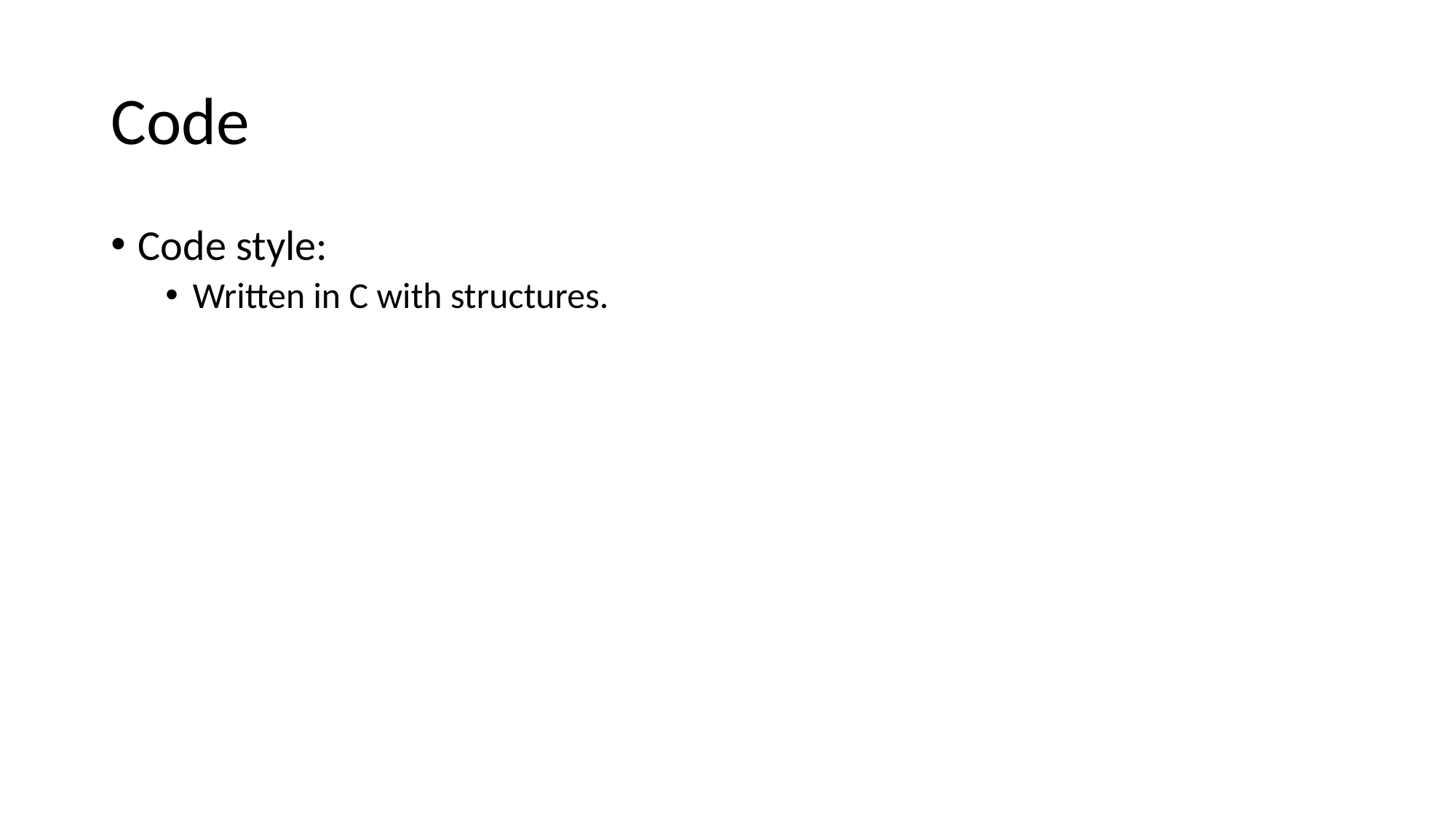

# Code
Code style:
Written in C with structures.